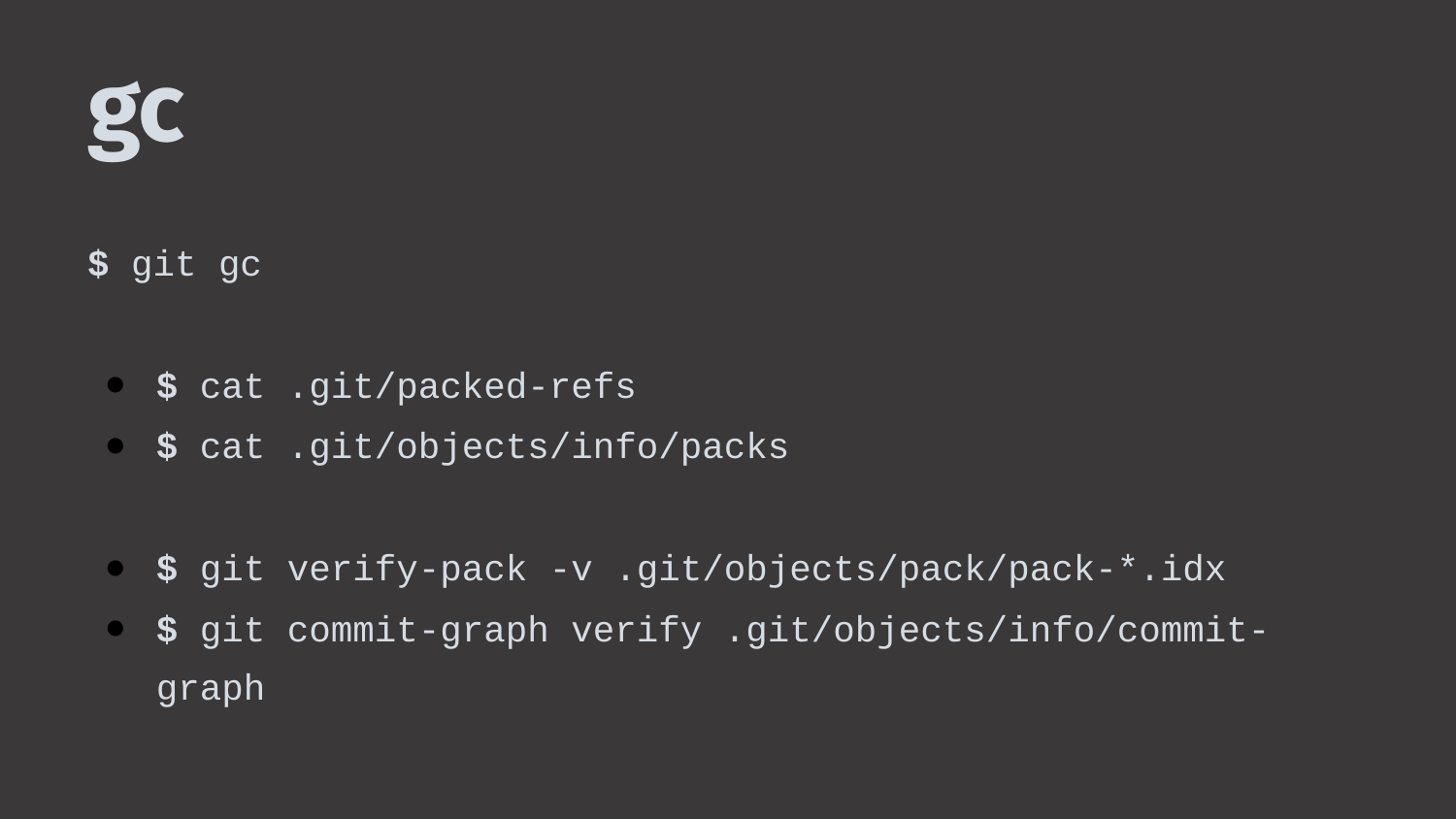

gc
$ git gc

$ cat .git/packed-refs
$ cat .git/objects/info/packs

$ git verify-pack -v .git/objects/pack/pack-*.idx
$ git commit-graph verify .git/objects/info/commit-graph